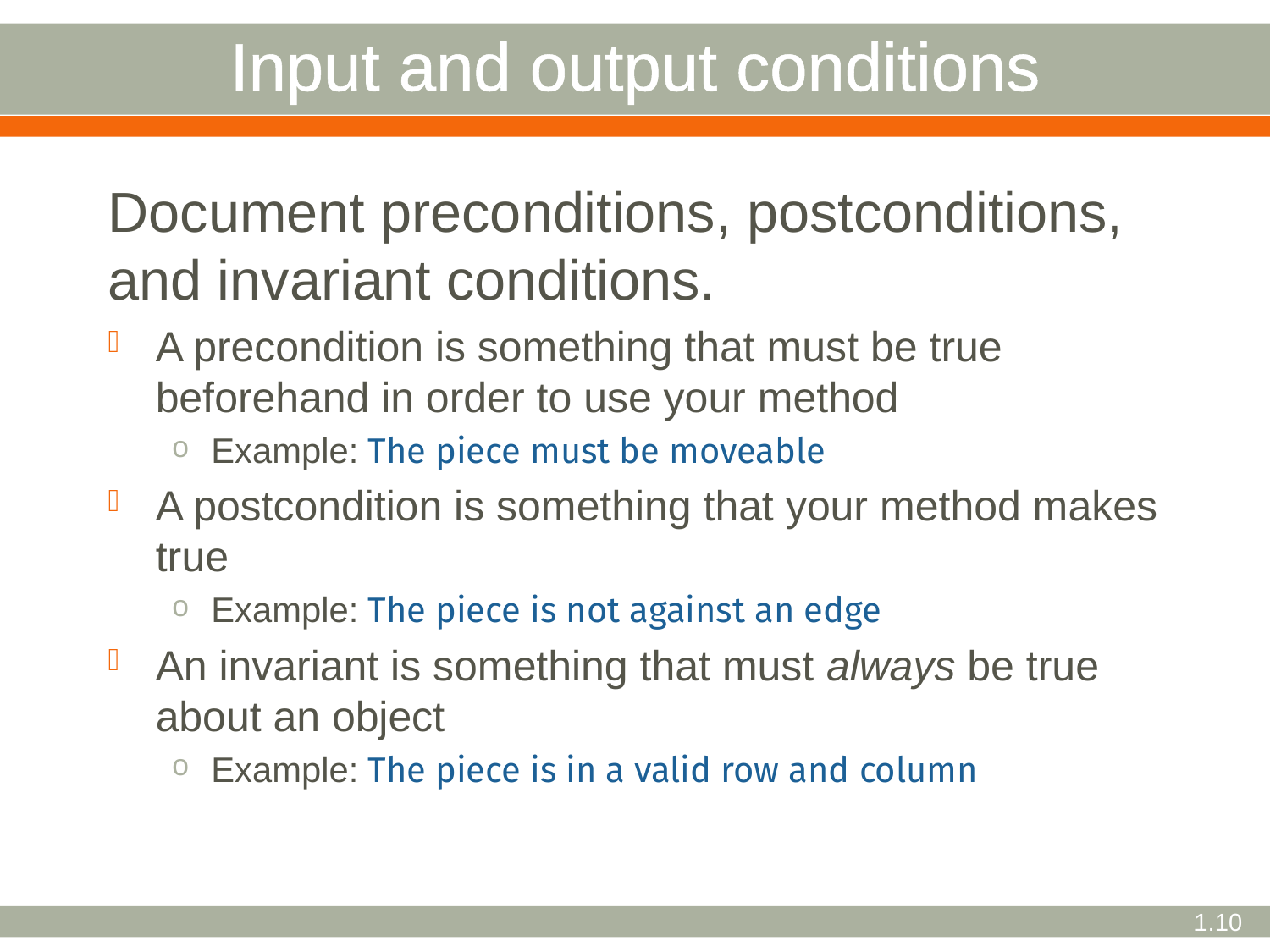

# Input and output conditions
Document preconditions, postconditions, and invariant conditions.
A precondition is something that must be true beforehand in order to use your method
Example: The piece must be moveable
A postcondition is something that your method makes true
Example: The piece is not against an edge
An invariant is something that must always be true about an object
Example: The piece is in a valid row and column
10